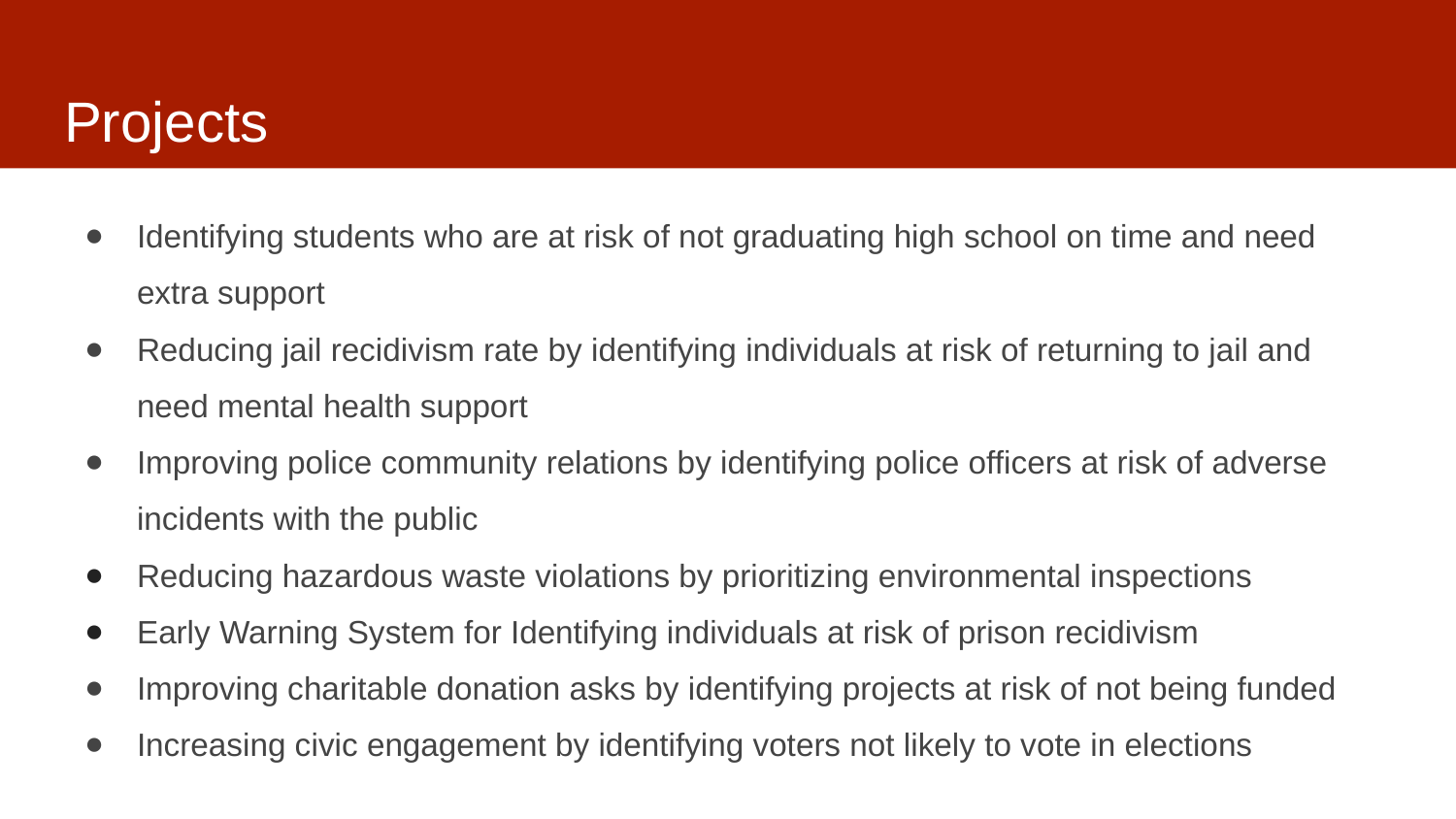

# Projects
Identifying students who are at risk of not graduating high school on time and need extra support
Reducing jail recidivism rate by identifying individuals at risk of returning to jail and need mental health support
Improving police community relations by identifying police officers at risk of adverse incidents with the public
Reducing hazardous waste violations by prioritizing environmental inspections
Early Warning System for Identifying individuals at risk of prison recidivism
Improving charitable donation asks by identifying projects at risk of not being funded
Increasing civic engagement by identifying voters not likely to vote in elections